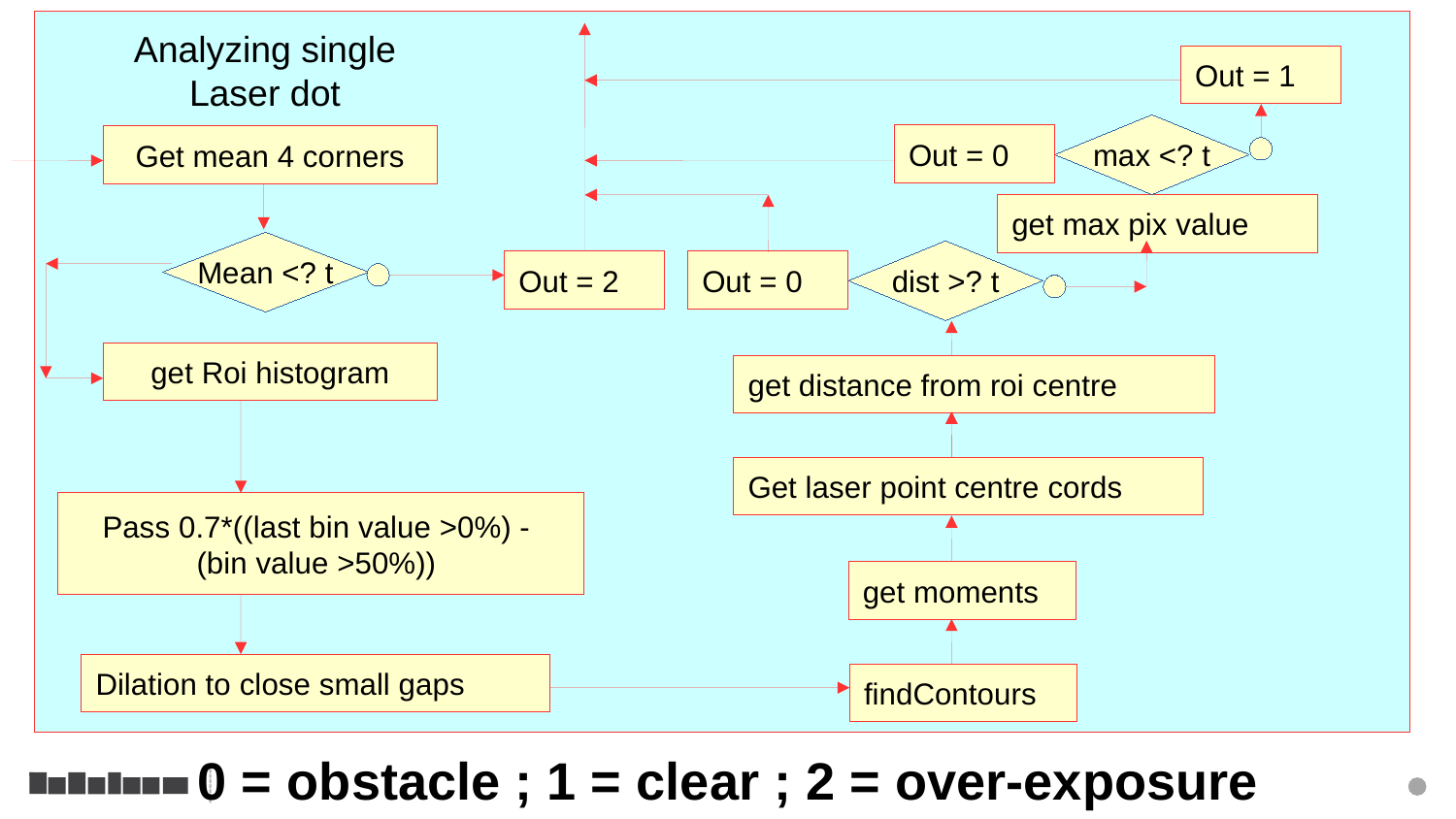

Analyzing single
Laser dot

Out = 1

max <? t
Out = 0
Get mean 4 corners

get max pix value
Mean <? t
dist >? t

Out = 2
Out = 0

get Roi histogram
get distance from roi centre

Get laser point centre cords
Pass 0.7*((last bin value >0%) -
(bin value >50%))

get moments

Dilation to close small gaps
findContours

0 = obstacle ; 1 = clear ; 2 = over-exposure